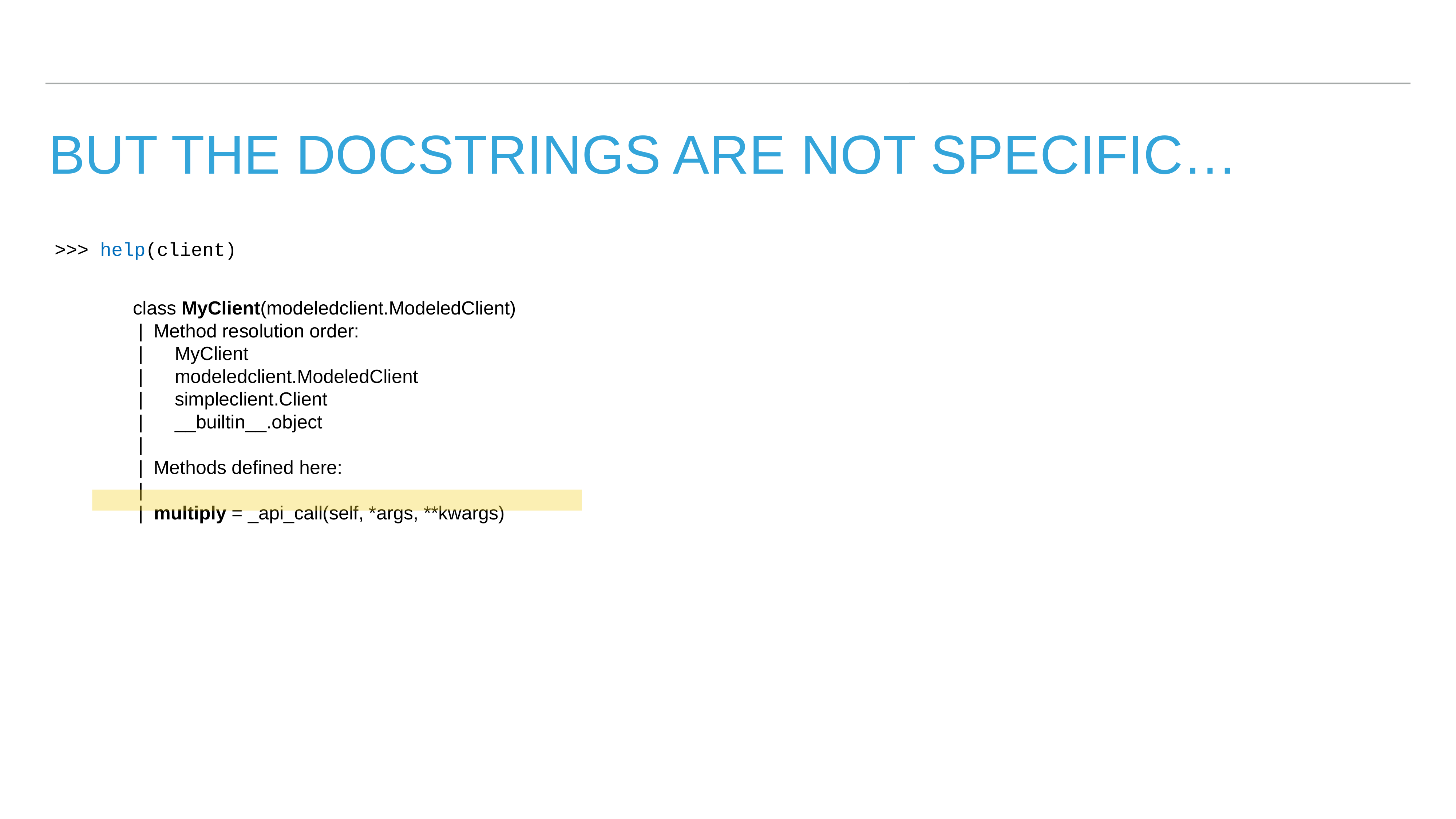

24
# But the Docstrings are not specific…
>>> help(client)
class MyClient(modeledclient.ModeledClient)
 |  Method resolution order:
 |      MyClient
 |      modeledclient.ModeledClient
 |      simpleclient.Client
 |      __builtin__.object
 |
 |  Methods defined here:
 |
 |  multiply = _api_call(self, *args, **kwargs)